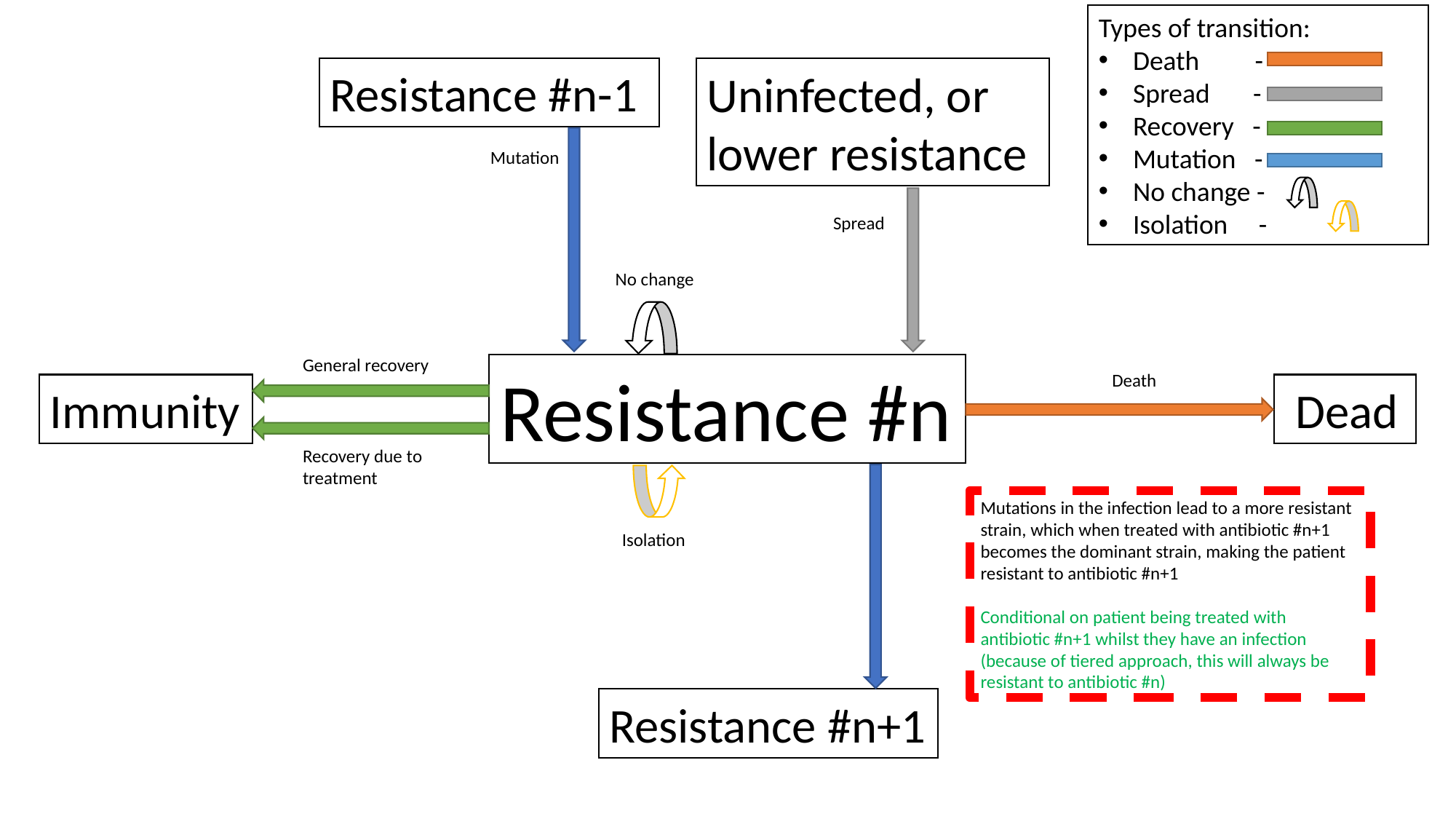

Types of transition:
Death         -
Spread       -
Recovery   -
Mutation   -
No change -
Isolation     -

Resistance #n-1
Resistance #n
Resistance #n+1
Uninfected, or lower resistance

Mutation

Spread

No change

General recovery
Death
Immunity
 Dead

Recovery due to treatment

Mutations in the infection lead to a more resistant strain, which when treated with antibiotic #n+1 becomes the dominant strain, making the patient resistant to antibiotic #n+1

Conditional on patient being treated with antibiotic #n+1 whilst they have an infection (because of tiered approach, this will always be resistant to antibiotic #n)
Isolation